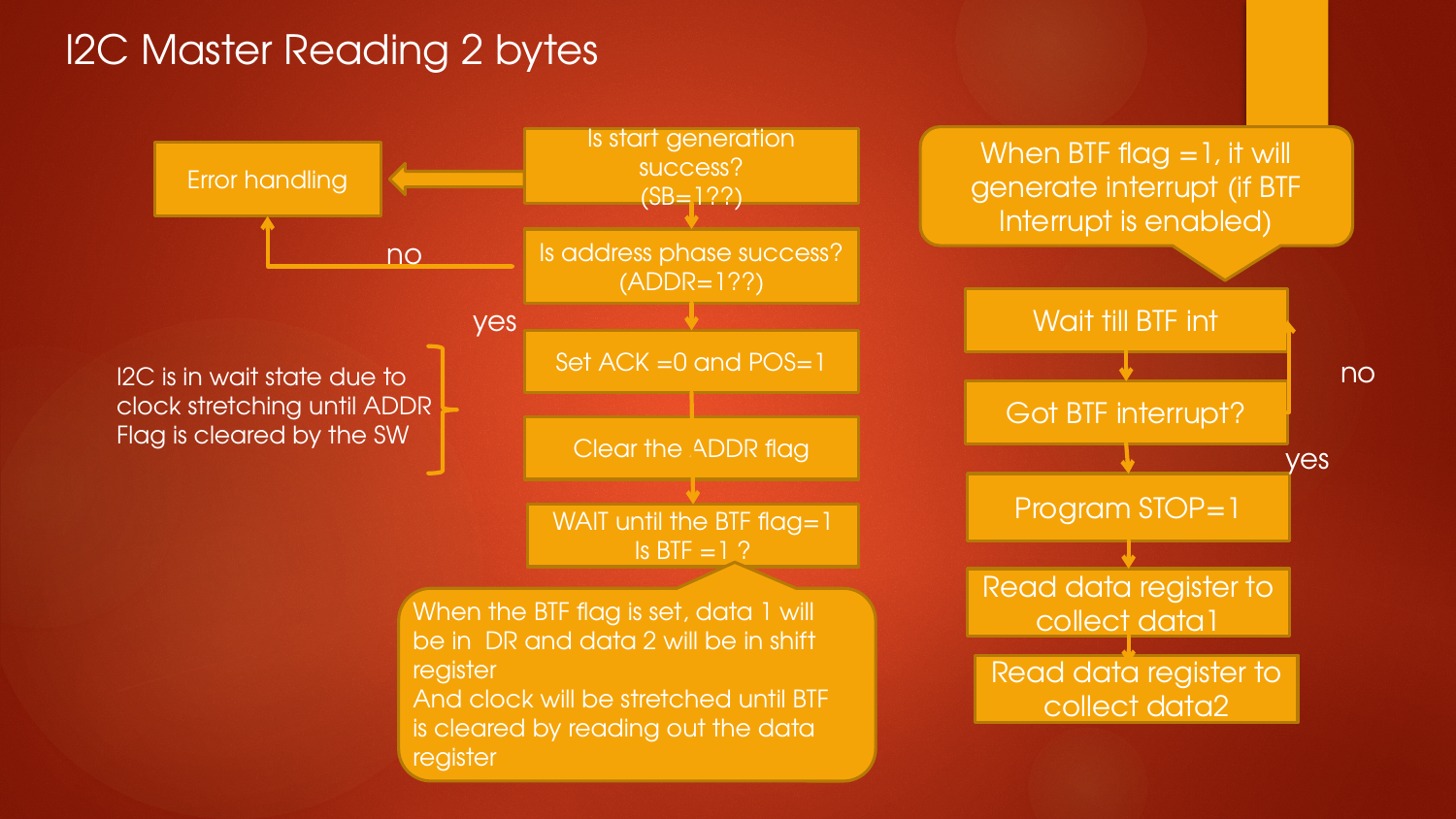

I2C Master Reading 2 bytes
When BTF flag =1, it will generate interrupt (if BTF Interrupt is enabled)
Is start generation success?
(SB=1??)
Error handling

Is address phase success?
(ADDR=1??)
Wait till BTF int
yes
Set ACK =0 and POS=1

I2C is in wait state due to
clock stretching until ADDR
Flag is cleared by the SW
Got BTF interrupt?
Clear the ADDR flag
yes
Program STOP=1
WAIT until the BTF flag=1
Is BTF =1 ?
Read data register to collect data1

When the BTF flag is set, data 1 will be in  DR and data 2 will be in shift register
And clock will be stretched until BTF is cleared by reading out the data register
Read data register to collect data2
no
no